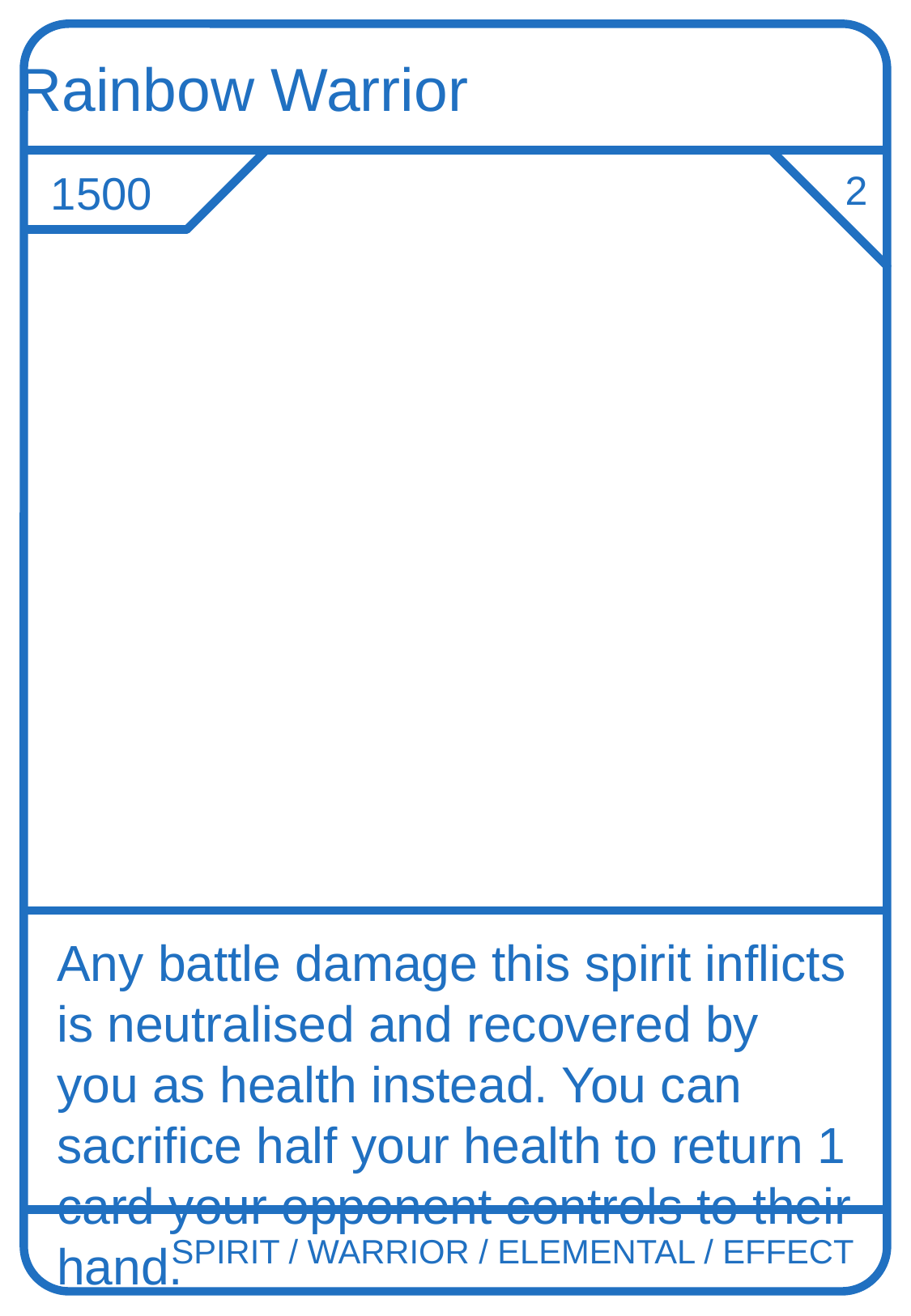

Rainbow Warrior
1500
2
Any battle damage this spirit inflicts is neutralised and recovered by you as health instead. You can sacrifice half your health to return 1 card your opponent controls to their hand.
SPIRIT / WARRIOR / ELEMENTAL / EFFECT